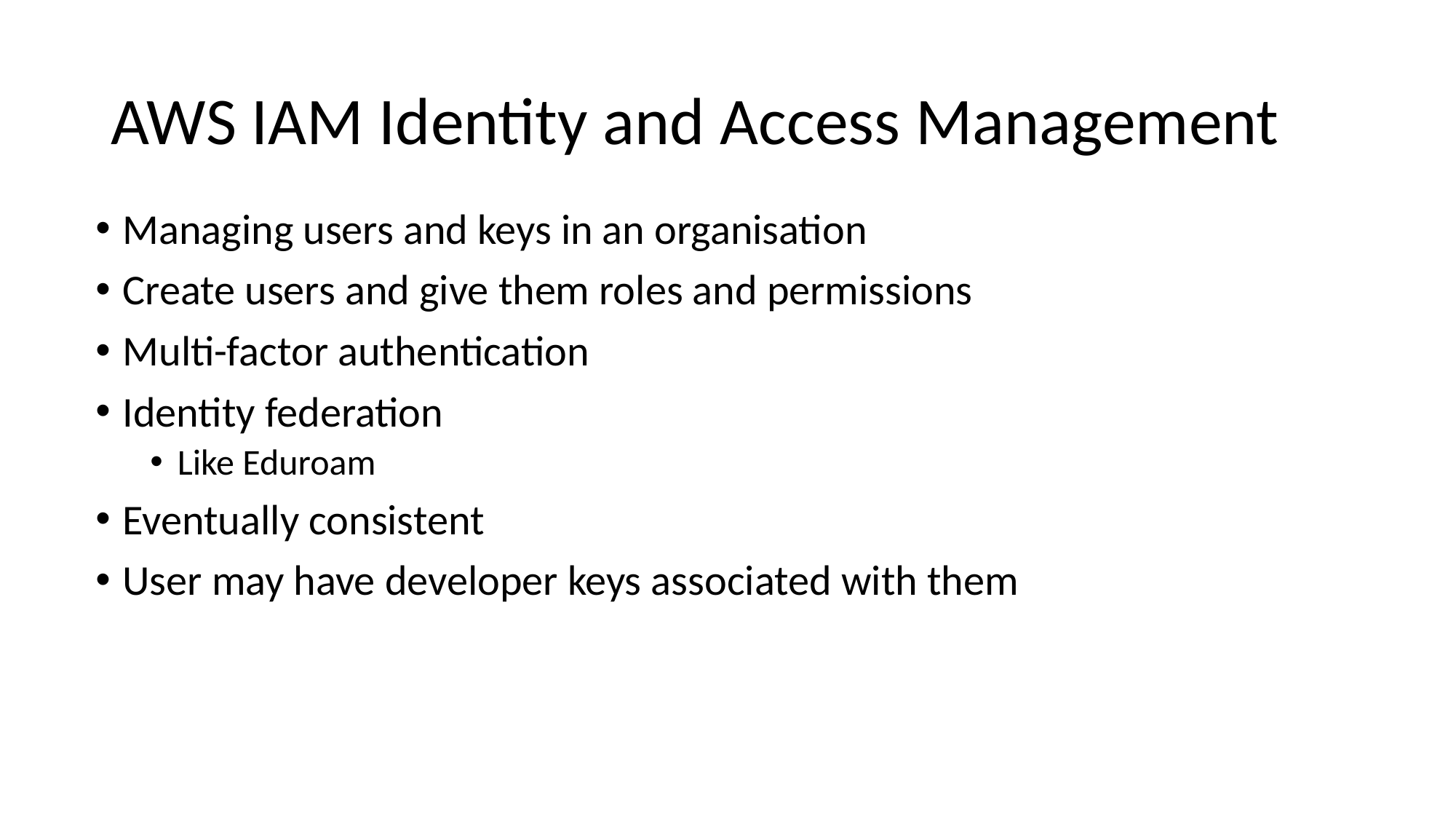

# AWS IAM Identity and Access Management
Managing users and keys in an organisation
Create users and give them roles and permissions
Multi-factor authentication
Identity federation
Like Eduroam
Eventually consistent
User may have developer keys associated with them